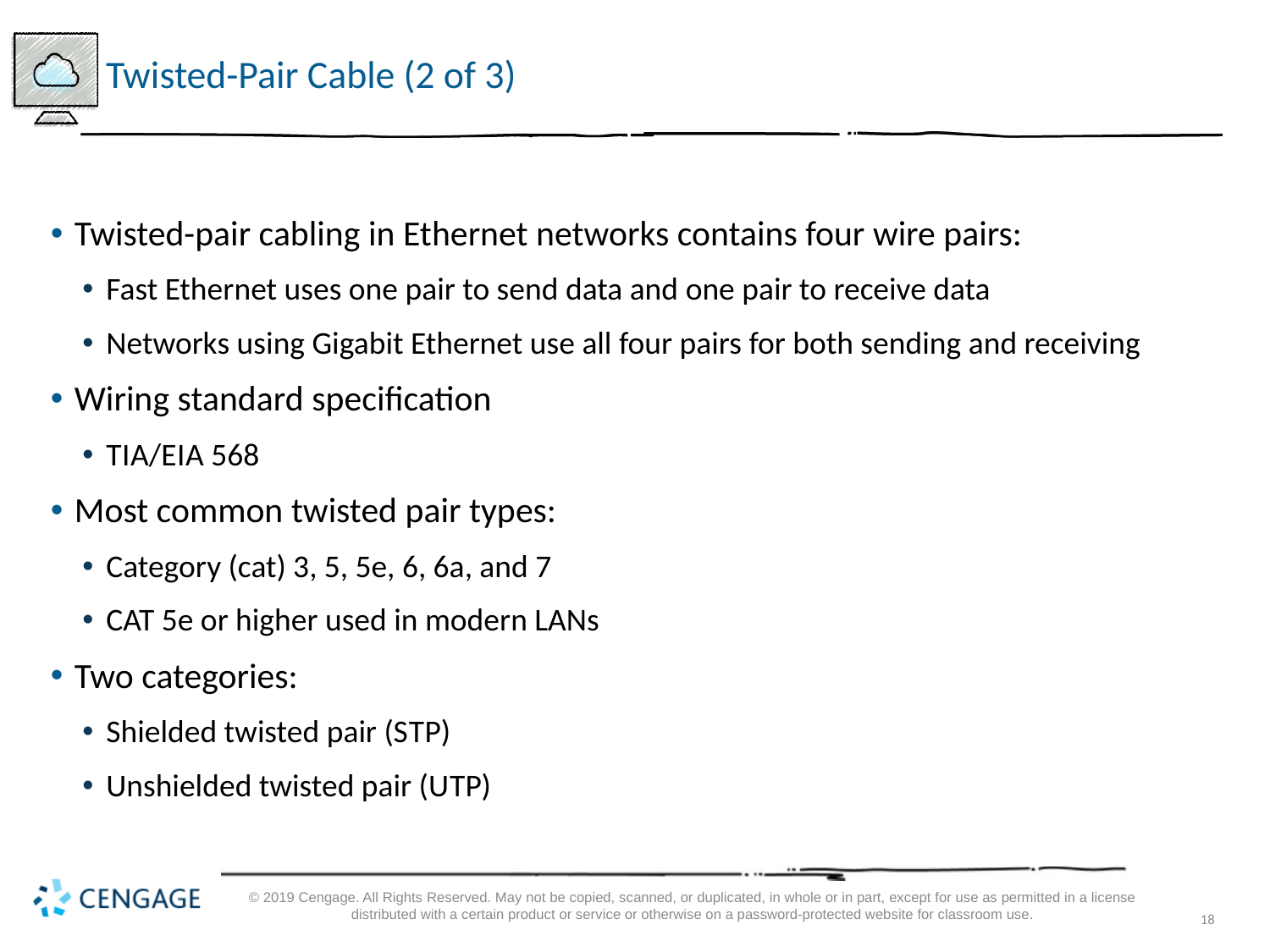

# Twisted-Pair Cable (2 of 3)
Twisted-pair cabling in Ethernet networks contains four wire pairs:
Fast Ethernet uses one pair to send data and one pair to receive data
Networks using Gigabit Ethernet use all four pairs for both sending and receiving
Wiring standard specification
T I A/E I A 568
Most common twisted pair types:
Category (cat) 3, 5, 5e, 6, 6a, and 7
CAT 5e or higher used in modern LANs
Two categories:
Shielded twisted pair (S T P)
Unshielded twisted pair (U T P)
© 2019 Cengage. All Rights Reserved. May not be copied, scanned, or duplicated, in whole or in part, except for use as permitted in a license distributed with a certain product or service or otherwise on a password-protected website for classroom use.